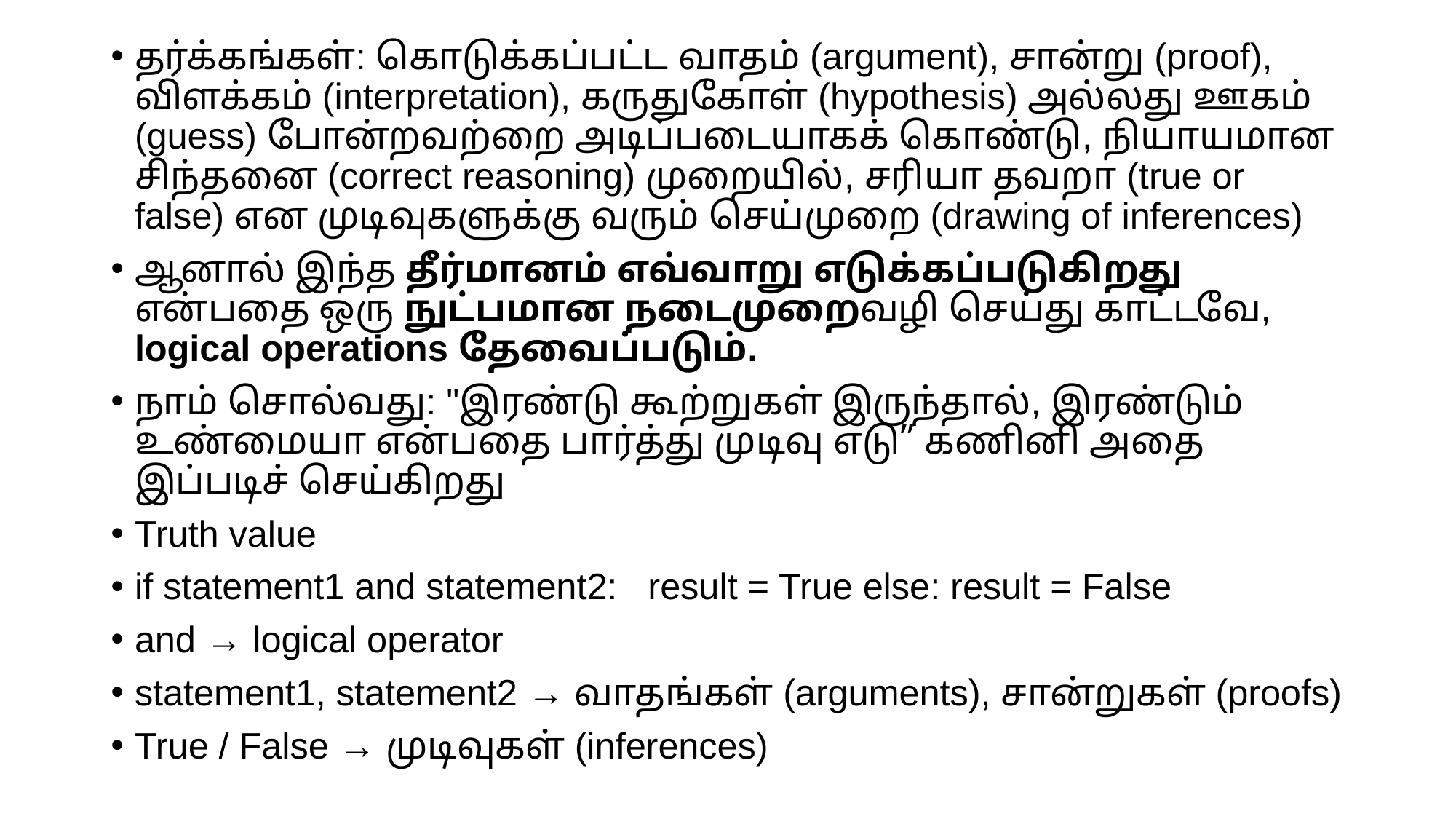

தர்க்கங்கள்: கொடுக்கப்பட்ட வாதம் (argument), சான்று (proof), விளக்கம் (interpretation), கருதுகோள் (hypothesis) அல்லது ஊகம் (guess) போன்றவற்றை அடிப்படையாகக் கொண்டு, நியாயமான சிந்தனை (correct reasoning) முறையில், சரியா தவறா (true or false) என முடிவுகளுக்கு வரும் செய்முறை (drawing of inferences)
ஆனால் இந்த தீர்மானம் எவ்வாறு எடுக்கப்படுகிறது என்பதை ஒரு நுட்பமான நடைமுறைவழி செய்து காட்டவே, logical operations தேவைப்படும்.
நாம் சொல்வது: "இரண்டு கூற்றுகள் இருந்தால், இரண்டும் உண்மையா என்பதை பார்த்து முடிவு எடு” கணினி அதை இப்படிச் செய்கிறது
Truth value
if statement1 and statement2:   result = True else: result = False
and → logical operator
statement1, statement2 → வாதங்கள் (arguments), சான்றுகள் (proofs)
True / False → முடிவுகள் (inferences)